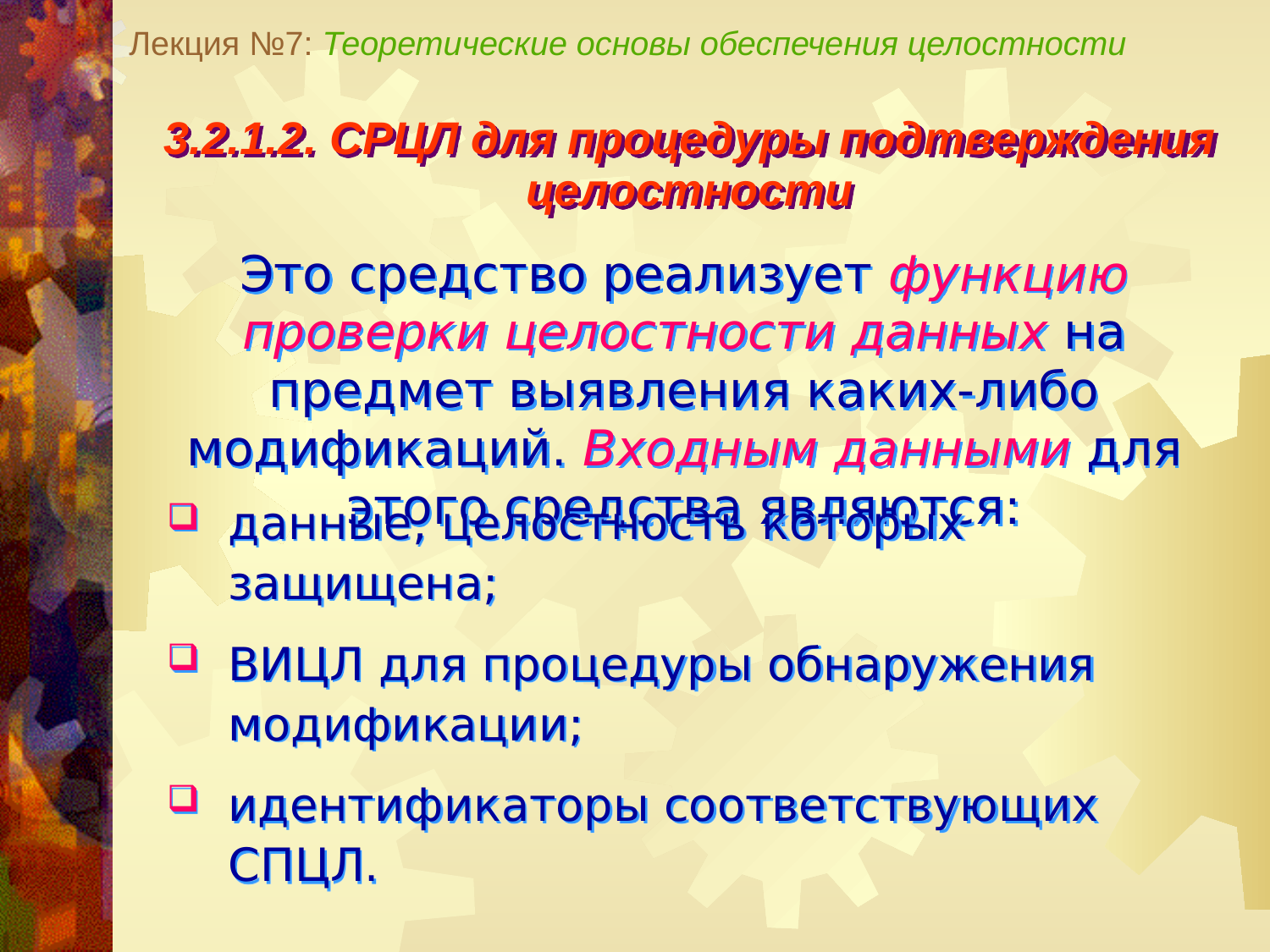

Лекция №7: Теоретические основы обеспечения целостности
3.2.1.2. СРЦЛ для процедуры подтверждения
целостности
Это средство реализует функцию проверки целостности данных на предмет выявления каких-либо модификаций. Входным данными для этого средства являются:
данные, целостность которых защищена;
ВИЦЛ для процедуры обнаружения модификации;
идентификаторы соответствующих СПЦЛ.